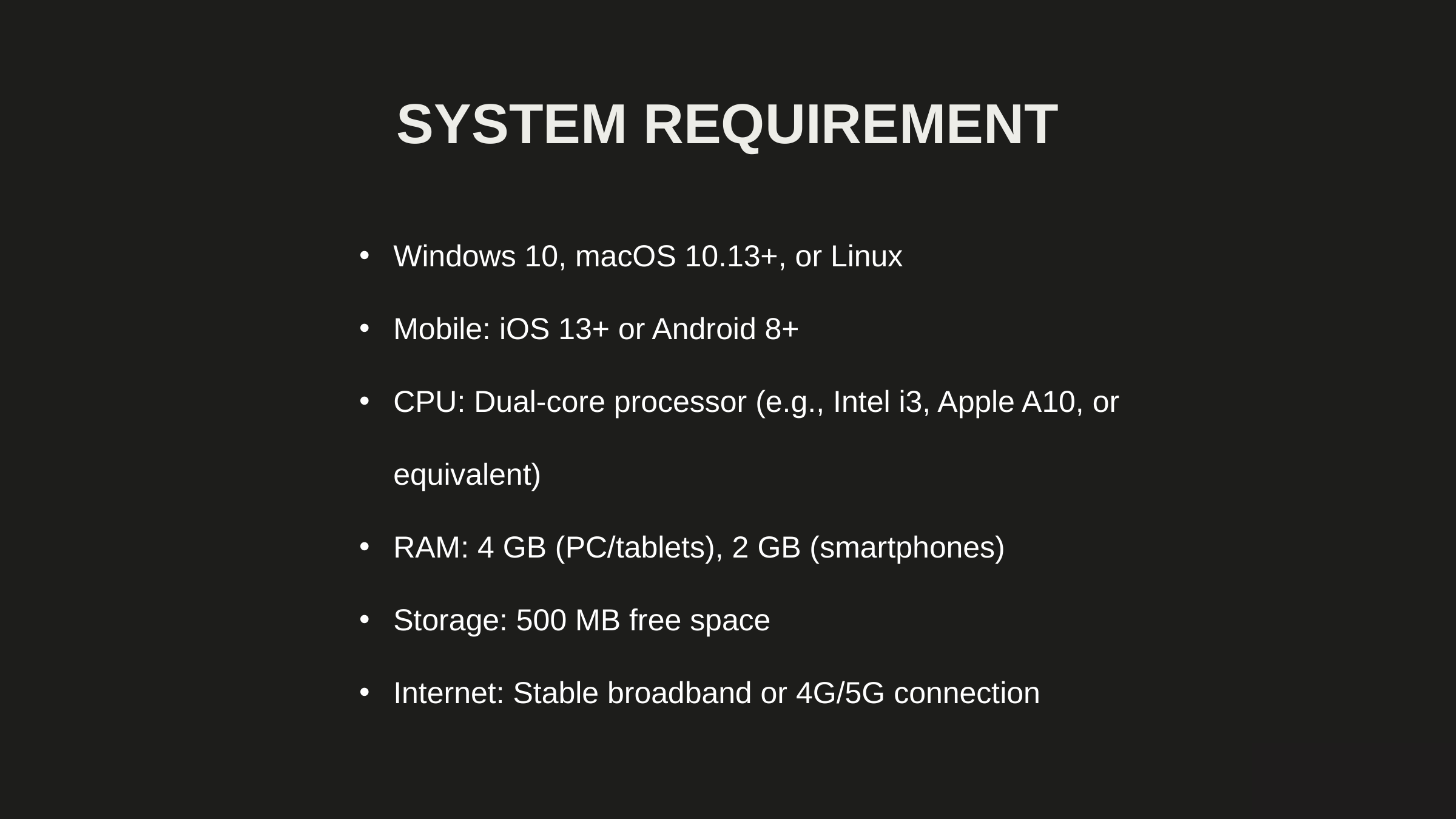

SYSTEM REQUIREMENT
Windows 10, macOS 10.13+, or Linux
Mobile: iOS 13+ or Android 8+
CPU: Dual-core processor (e.g., Intel i3, Apple A10, or equivalent)
RAM: 4 GB (PC/tablets), 2 GB (smartphones)
Storage: 500 MB free space
Internet: Stable broadband or 4G/5G connection